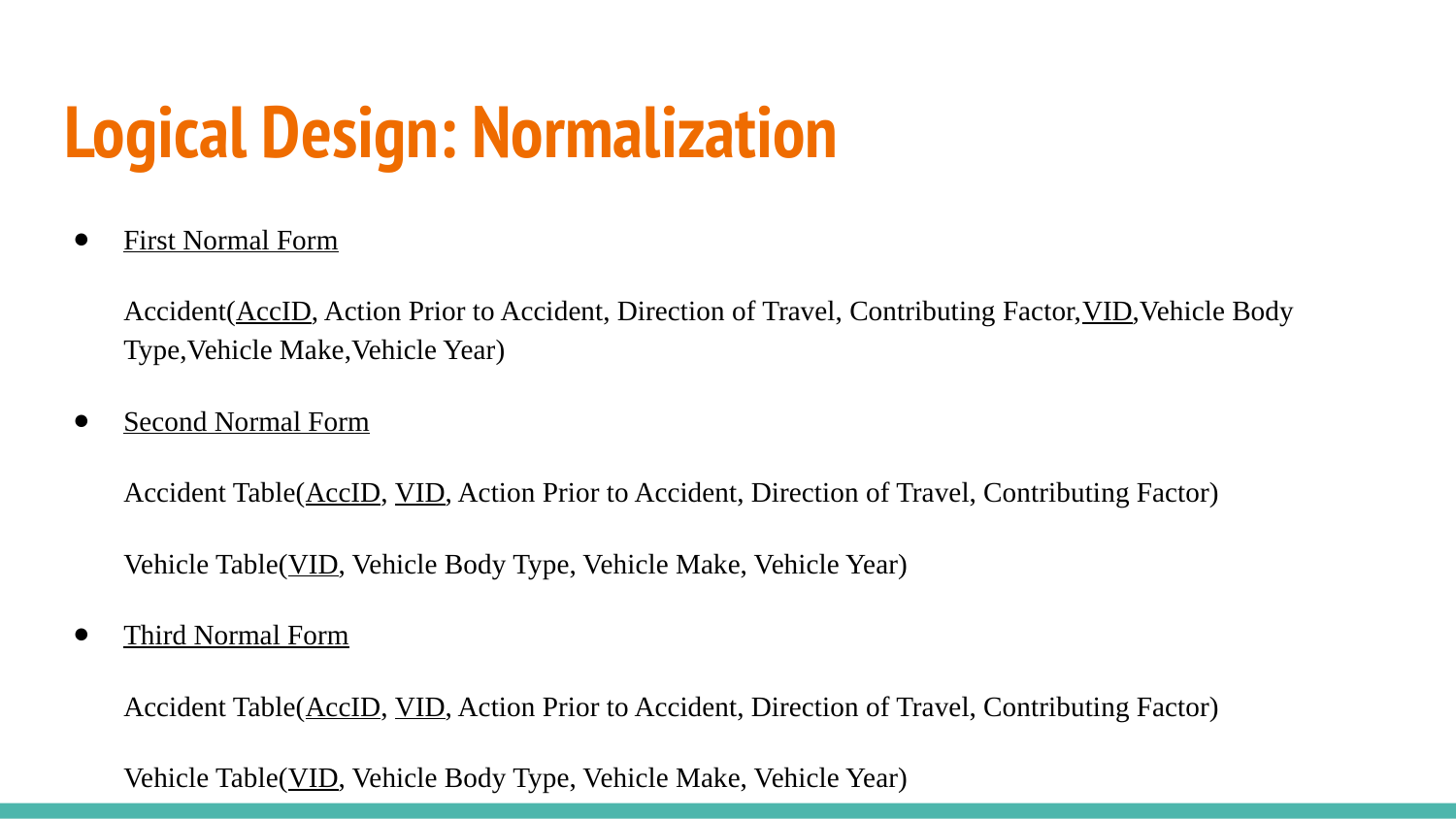

# Logical Design: Normalization
First Normal Form
Accident(AccID, Action Prior to Accident, Direction of Travel, Contributing Factor,VID,Vehicle Body Type,Vehicle Make,Vehicle Year)
Second Normal Form
Accident Table(AccID, VID, Action Prior to Accident, Direction of Travel, Contributing Factor)
Vehicle Table(VID, Vehicle Body Type, Vehicle Make, Vehicle Year)
Third Normal Form
Accident Table(AccID, VID, Action Prior to Accident, Direction of Travel, Contributing Factor)
Vehicle Table(VID, Vehicle Body Type, Vehicle Make, Vehicle Year)